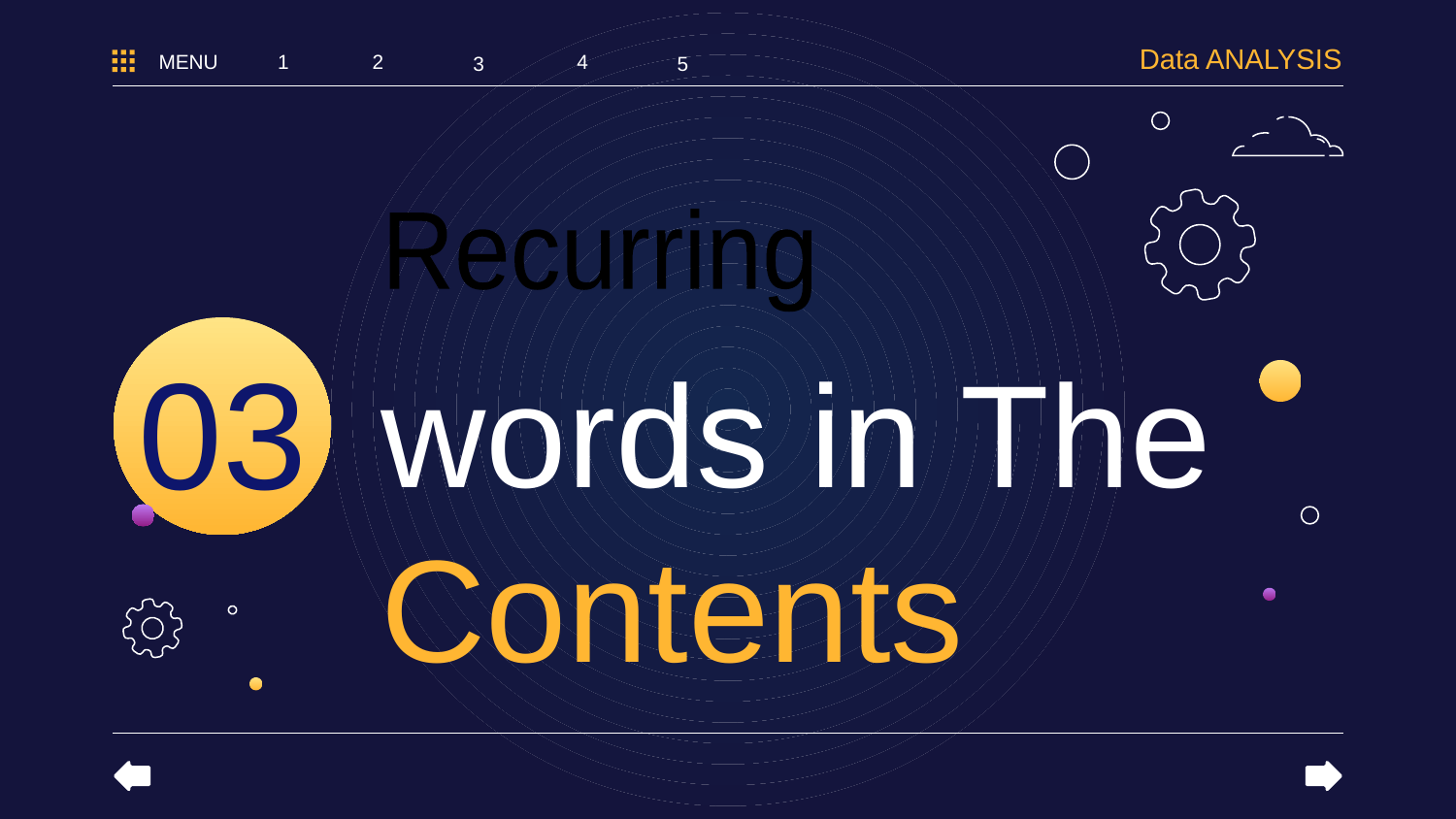

Data ANALYSIS
MENU
1
2
4

5
3

Recurring
# words in The Contents

03